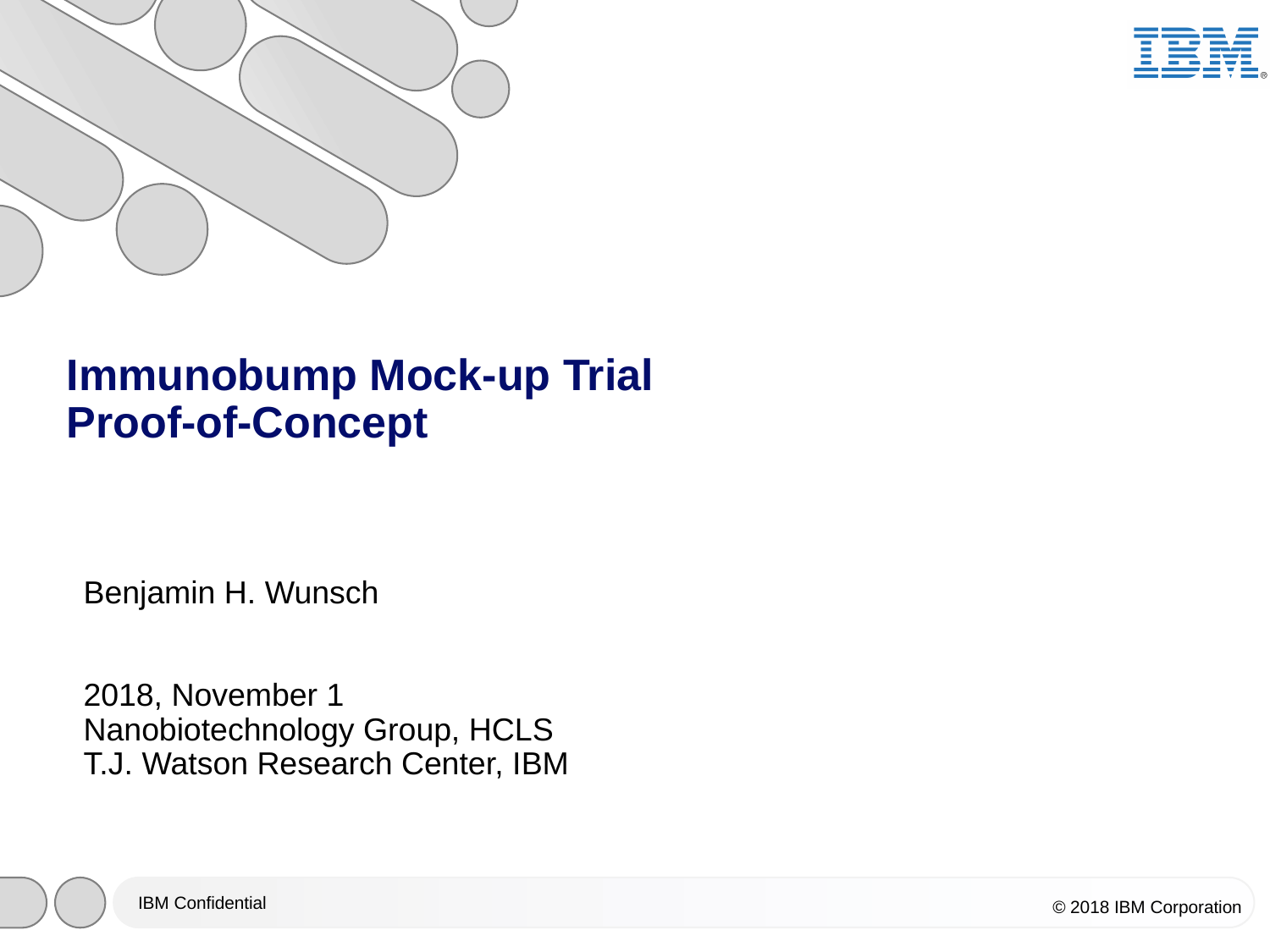

# Immunobump Mock-up Trial Proof-of-Concept
Benjamin H. Wunsch

2018, November 1
Nanobiotechnology Group, HCLS
T.J. Watson Research Center, IBM